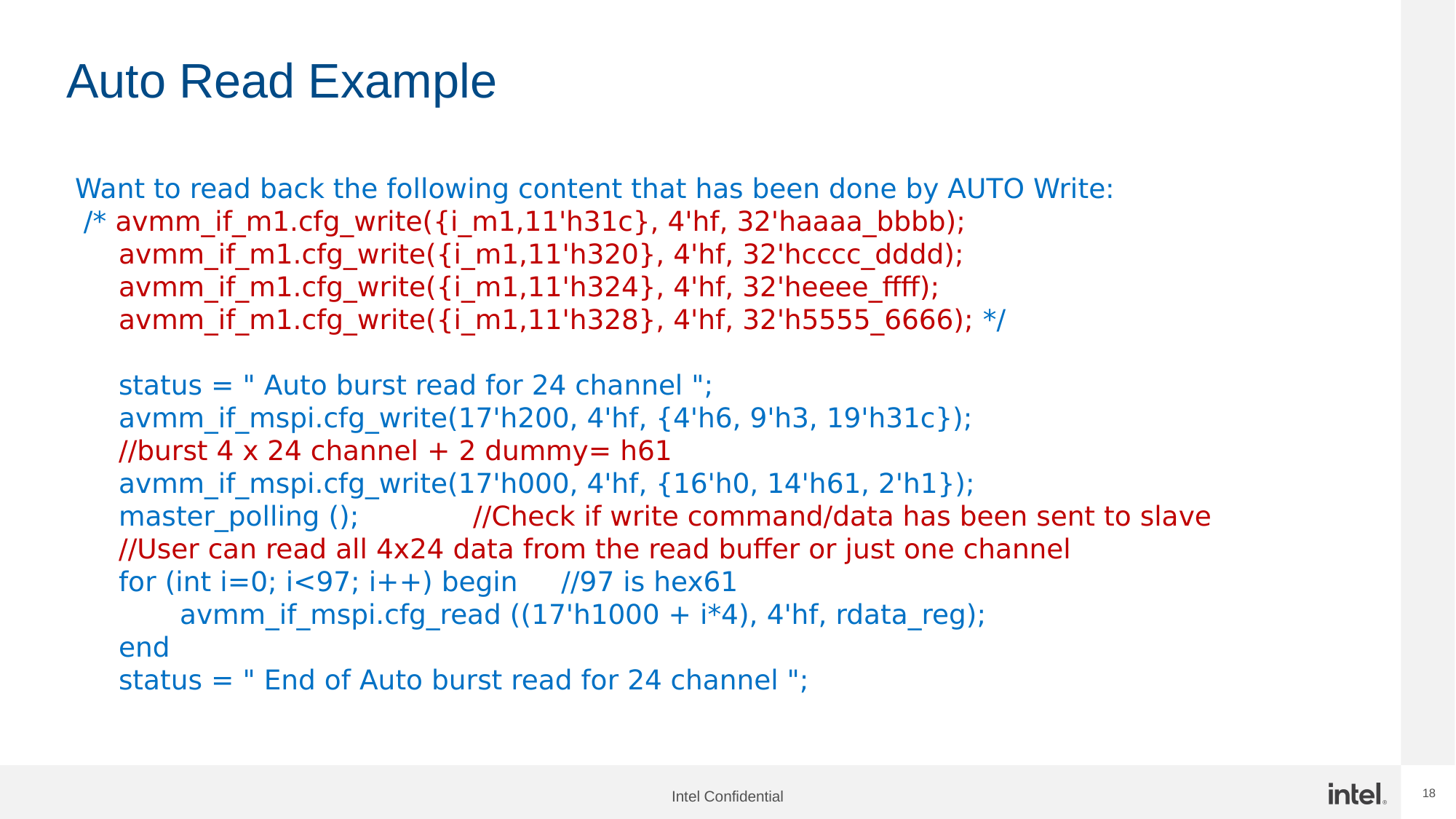

# Auto Read Example
 Want to read back the following content that has been done by AUTO Write:
  /* avmm_if_m1.cfg_write({i_m1,11'h31c}, 4'hf, 32'haaaa_bbbb);
      avmm_if_m1.cfg_write({i_m1,11'h320}, 4'hf, 32'hcccc_dddd);
      avmm_if_m1.cfg_write({i_m1,11'h324}, 4'hf, 32'heeee_ffff);
      avmm_if_m1.cfg_write({i_m1,11'h328}, 4'hf, 32'h5555_6666); */

      status = " Auto burst read for 24 channel ";
      avmm_if_mspi.cfg_write(17'h200, 4'hf, {4'h6, 9'h3, 19'h31c});
      //burst 4 x 24 channel + 2 dummy= h61
      avmm_if_mspi.cfg_write(17'h000, 4'hf, {16'h0, 14'h61, 2'h1});
      master_polling ();             //Check if write command/data has been sent to slave
      //User can read all 4x24 data from the read buffer or just one channel
      for (int i=0; i<97; i++) begin     //97 is hex61
             avmm_if_mspi.cfg_read ((17'h1000 + i*4), 4'hf, rdata_reg);
      end
      status = " End of Auto burst read for 24 channel ";